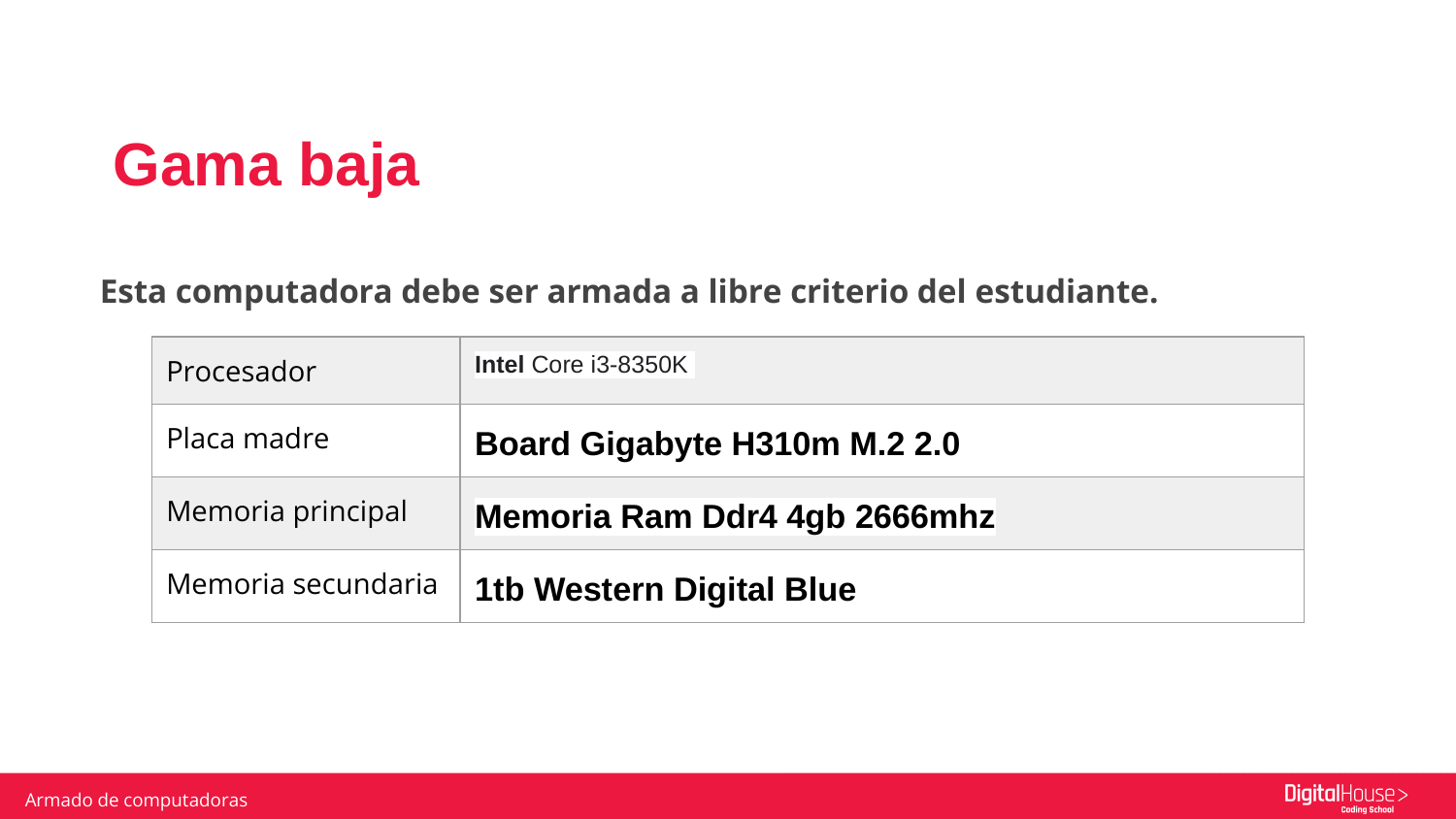

Gama baja
Esta computadora debe ser armada a libre criterio del estudiante.

| Procesador | Intel Core i3-8350K |
| --- | --- |
| Placa madre | Board Gigabyte H310m M.2 2.0 |
| Memoria principal | Memoria Ram Ddr4 4gb 2666mhz |
| Memoria secundaria | 1tb Western Digital Blue |